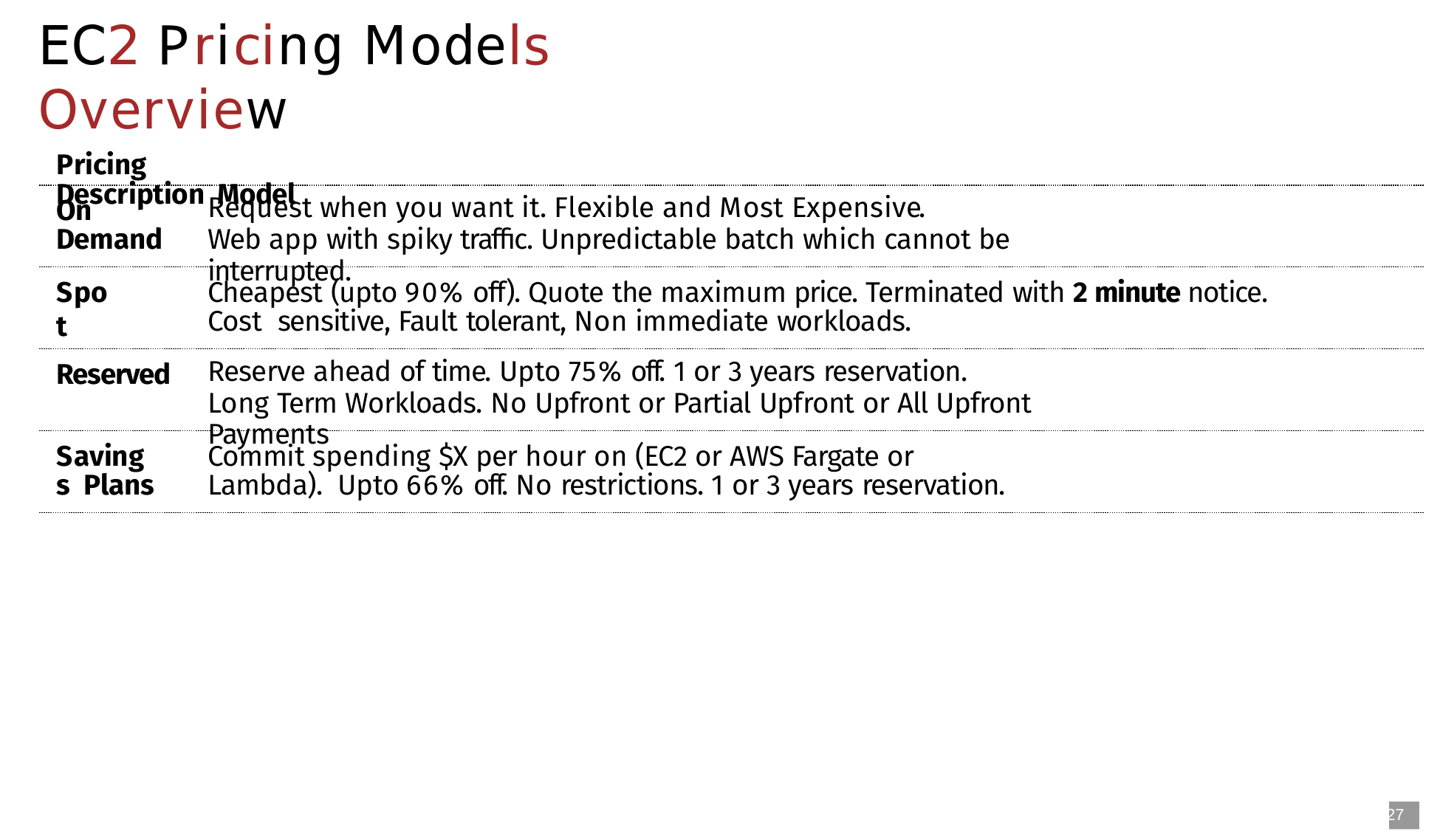

# EC2 Pricing Models Overview

Pricing	Description  Model

On  Demand
Request when you want it. Flexible and Most Expensive.
Web app with spiky traffic. Unpredictable batch which cannot be interrupted.

Spot
Cheapest (upto 90% off). Quote the maximum price. Terminated with 2 minute notice. Cost  sensitive, Fault tolerant, Non immediate workloads.

Reserved
Reserve ahead of time. Upto 75% off. 1 or 3 years reservation.
Long Term Workloads. No Upfront or Partial Upfront or All Upfront Payments

Savings  Plans
Commit spending $X per hour on (EC2 or AWS Fargate or Lambda).  Upto 66% off. No restrictions. 1 or 3 years reservation.

27